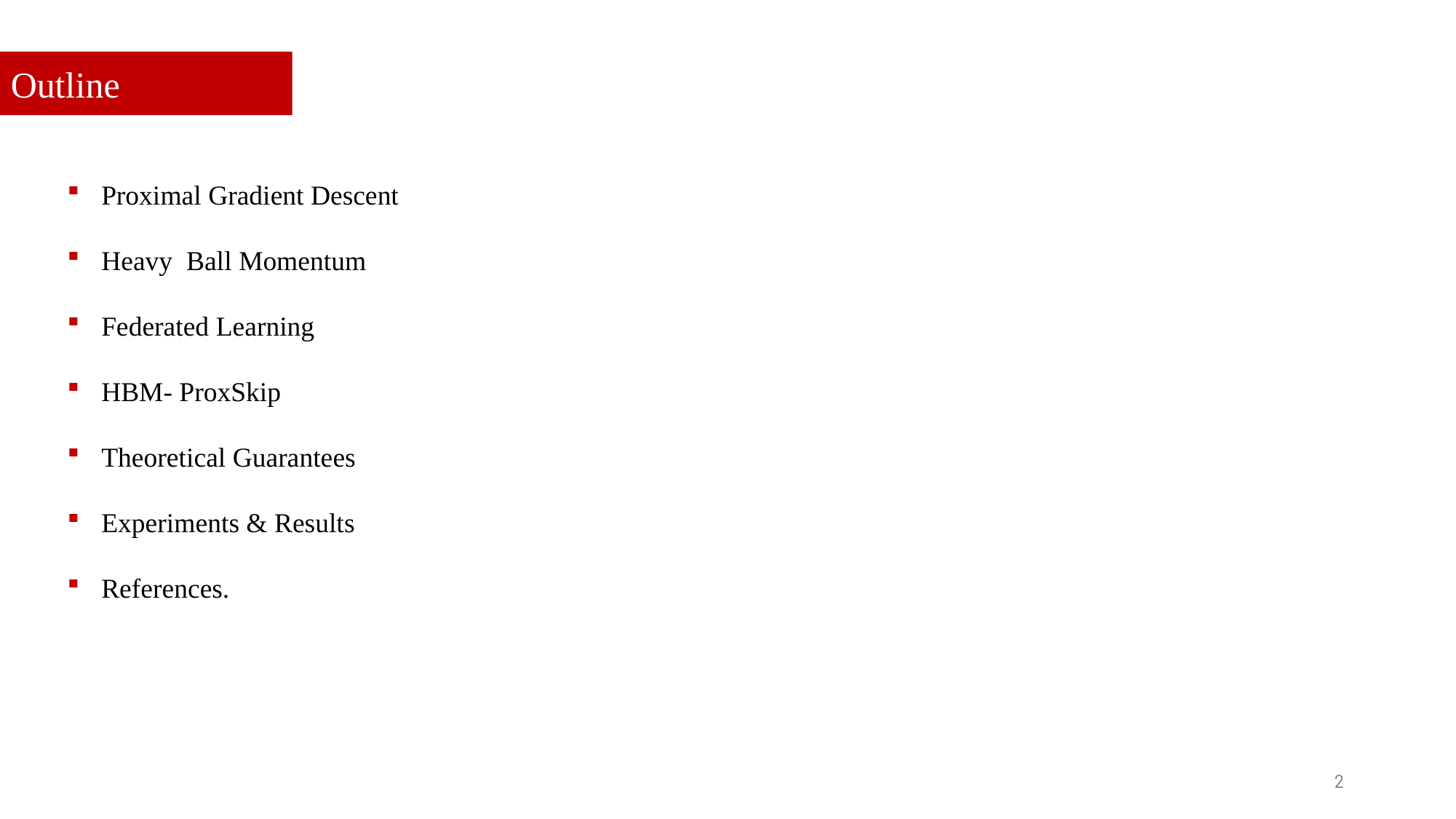

Outline
Proximal Gradient Descent

Heavy  Ball Momentum

Federated Learning

HBM- ProxSkip

Theoretical Guarantees

Experiments & Results

References.

2